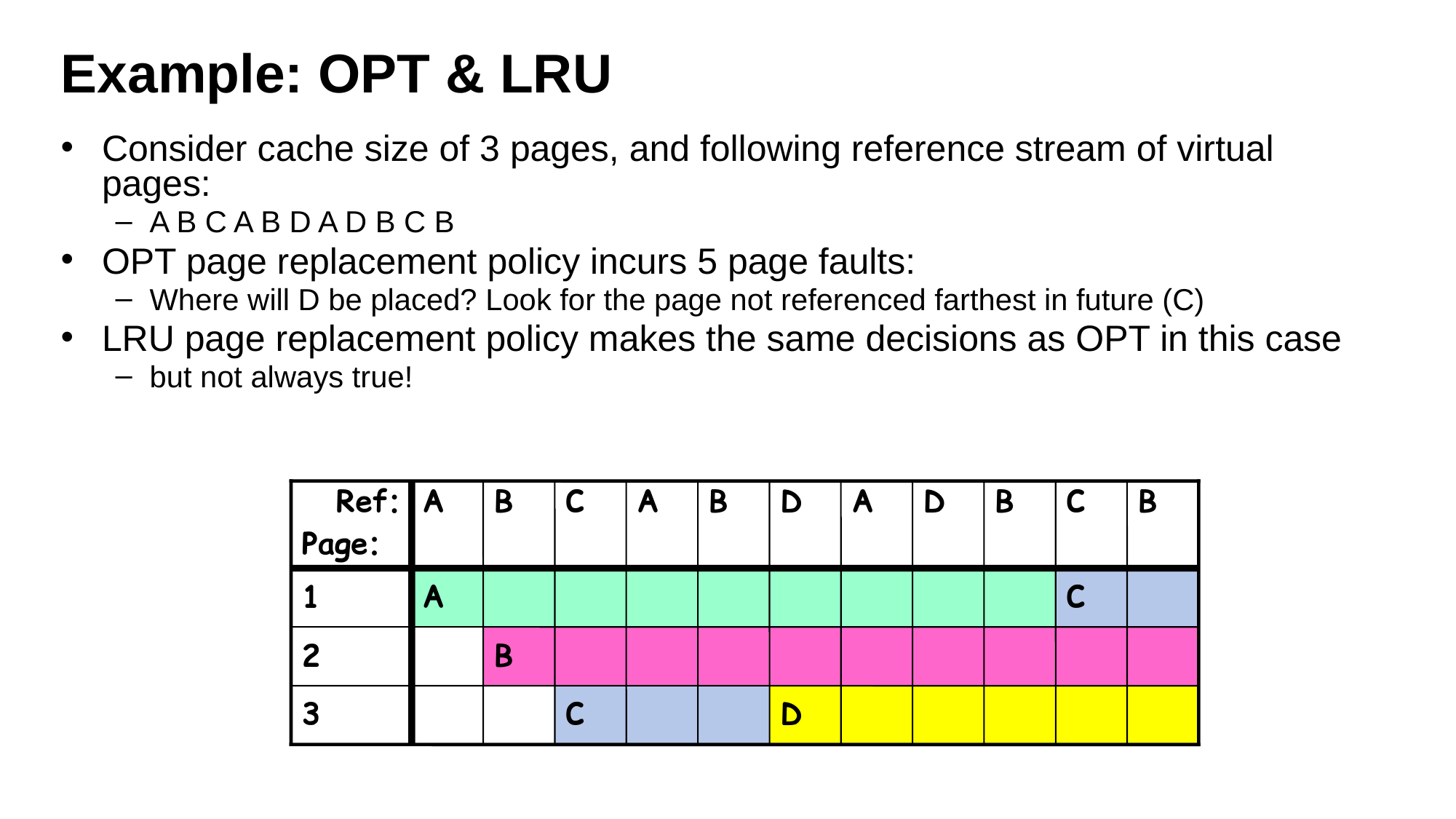

# Example: OPT & LRU
Consider cache size of 3 pages, and following reference stream of virtual pages:
A B C A B D A D B C B
OPT page replacement policy incurs 5 page faults:
Where will D be placed? Look for the page not referenced farthest in future (C)
LRU page replacement policy makes the same decisions as OPT in this case
but not always true!

Ref:
Page:

1

2

3

A
B
C
A
B
D
A
D
B
C
B
A

B

C

D

C